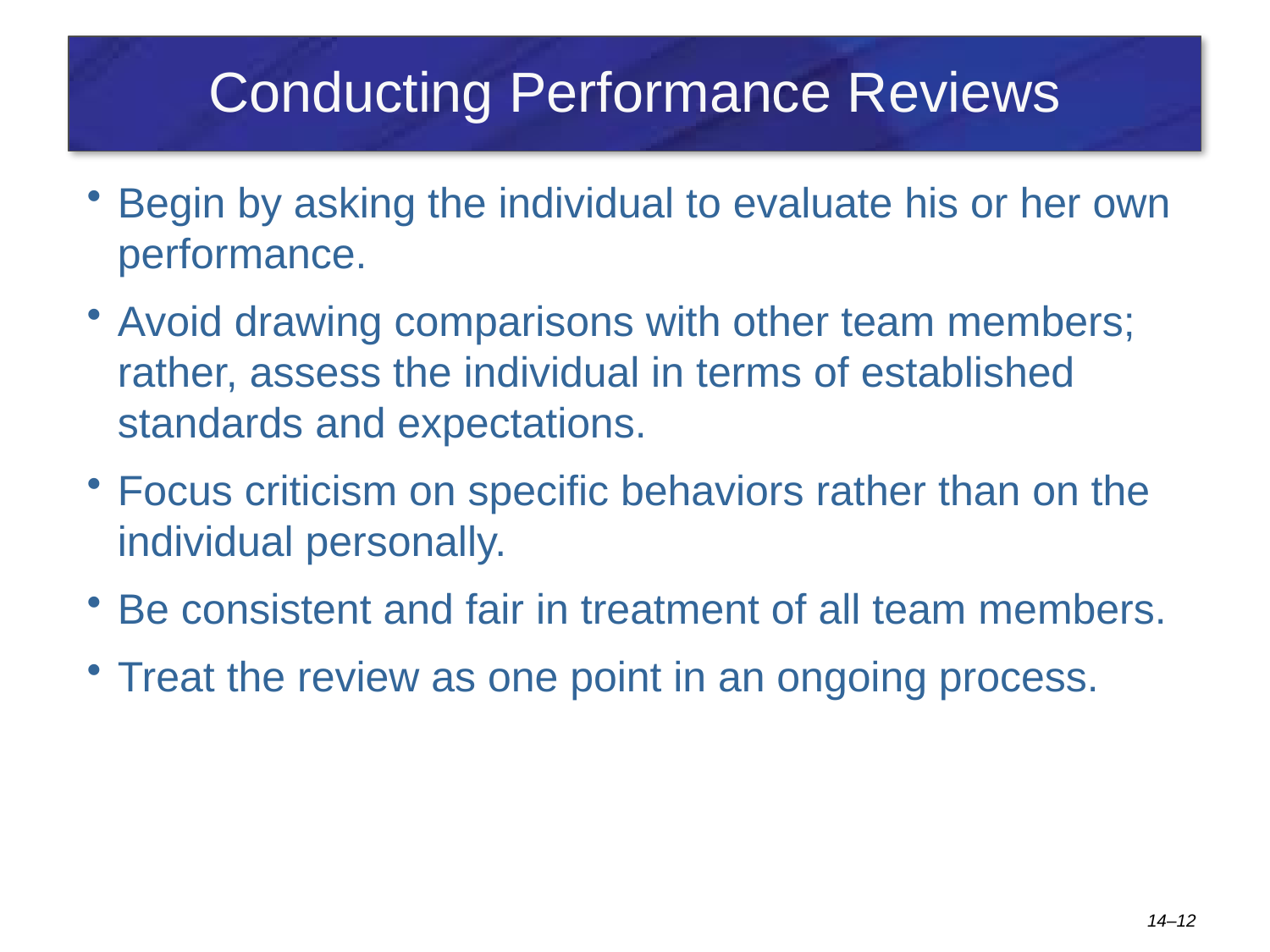

# Conducting Performance Reviews
Begin by asking the individual to evaluate his or her own performance.
Avoid drawing comparisons with other team members; rather, assess the individual in terms of established standards and expectations.
Focus criticism on specific behaviors rather than on the individual personally.
Be consistent and fair in treatment of all team members.
Treat the review as one point in an ongoing process.
14–12